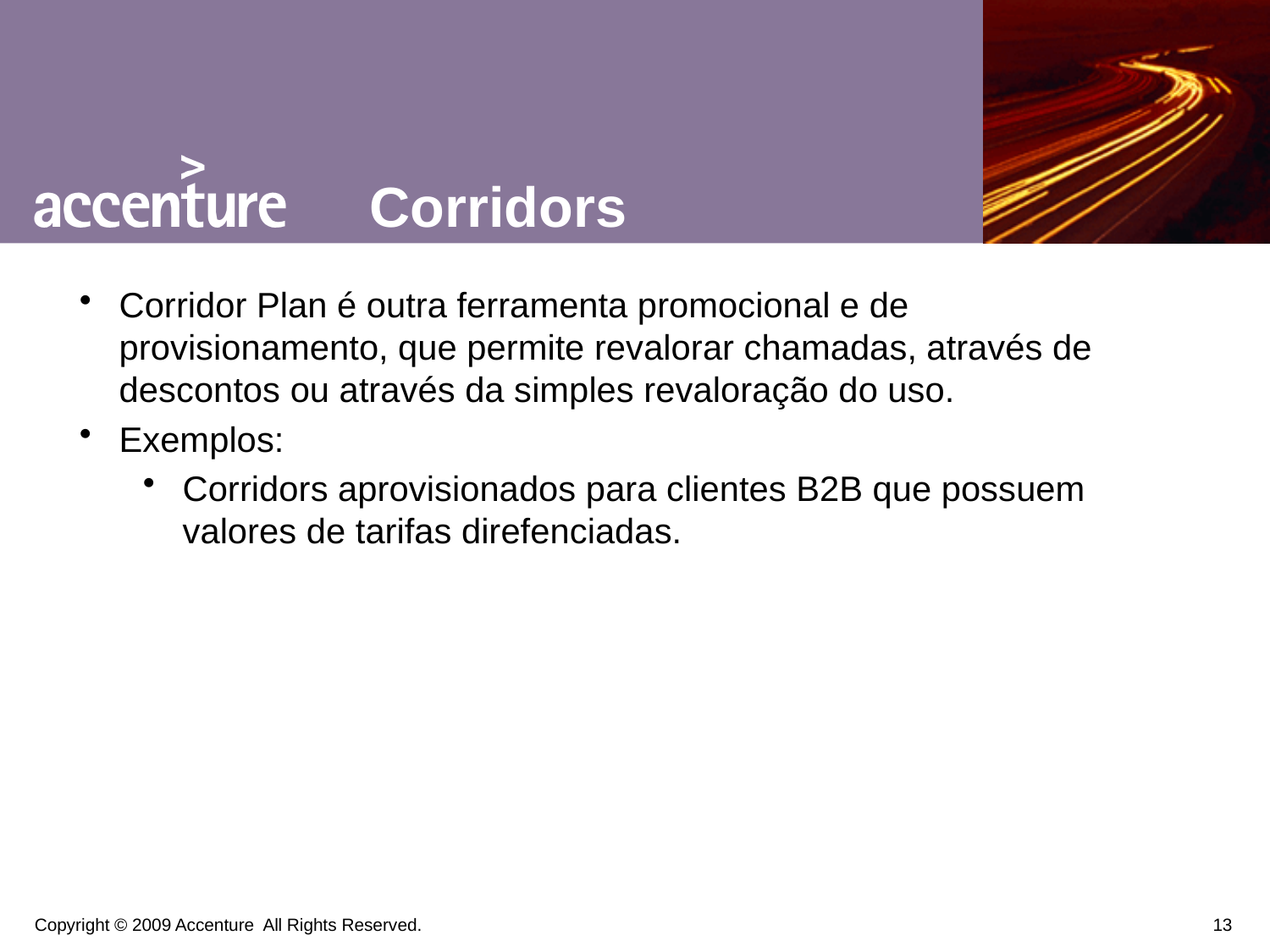

# Corridors
Corridor Plan é outra ferramenta promocional e de provisionamento, que permite revalorar chamadas, através de descontos ou através da simples revaloração do uso.
Exemplos:
Corridors aprovisionados para clientes B2B que possuem valores de tarifas direfenciadas.
13